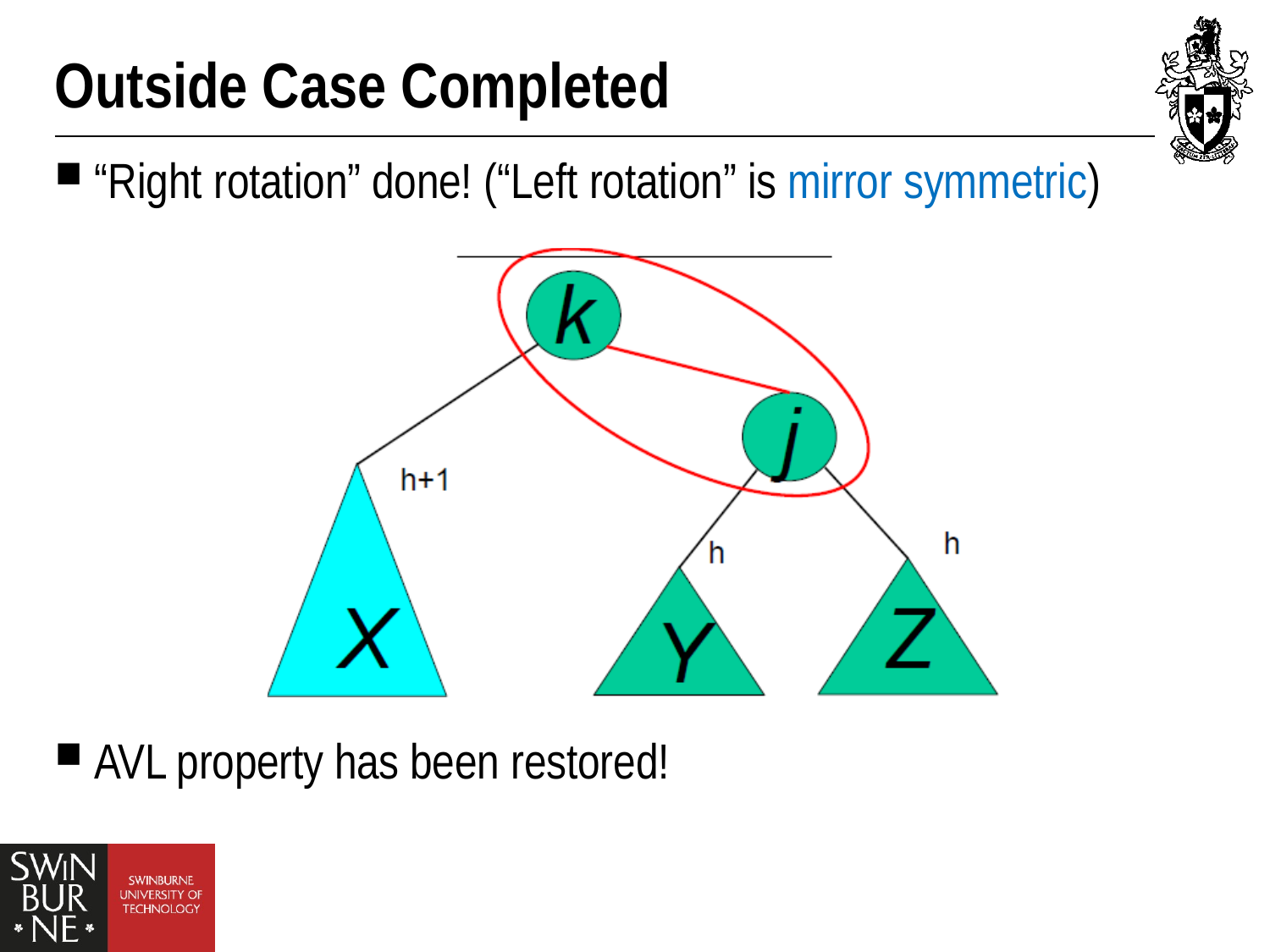

# Outside Case Completed
“Right rotation” done! (“Left rotation” is mirror symmetric)

AVL property has been restored!